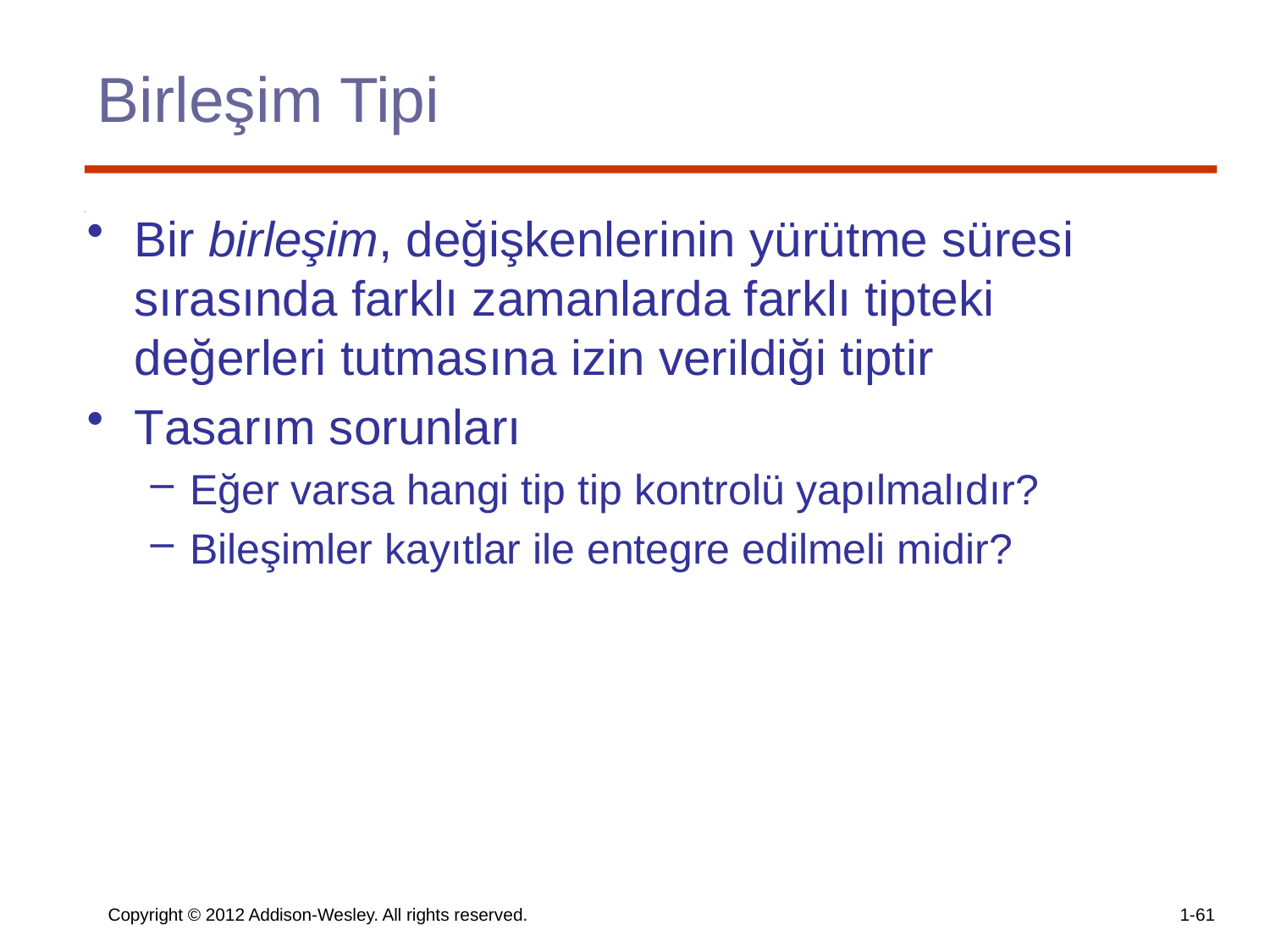

# Birleşim Tipi
Bir birleşim, değişkenlerinin yürütme süresi sırasında farklı zamanlarda farklı tipteki değerleri tutmasına izin verildiği tiptir
Tasarım sorunları
Eğer varsa hangi tip tip kontrolü yapılmalıdır?
Bileşimler kayıtlar ile entegre edilmeli midir?

Copyright © 2012 Addison-Wesley. All rights reserved.
1-61